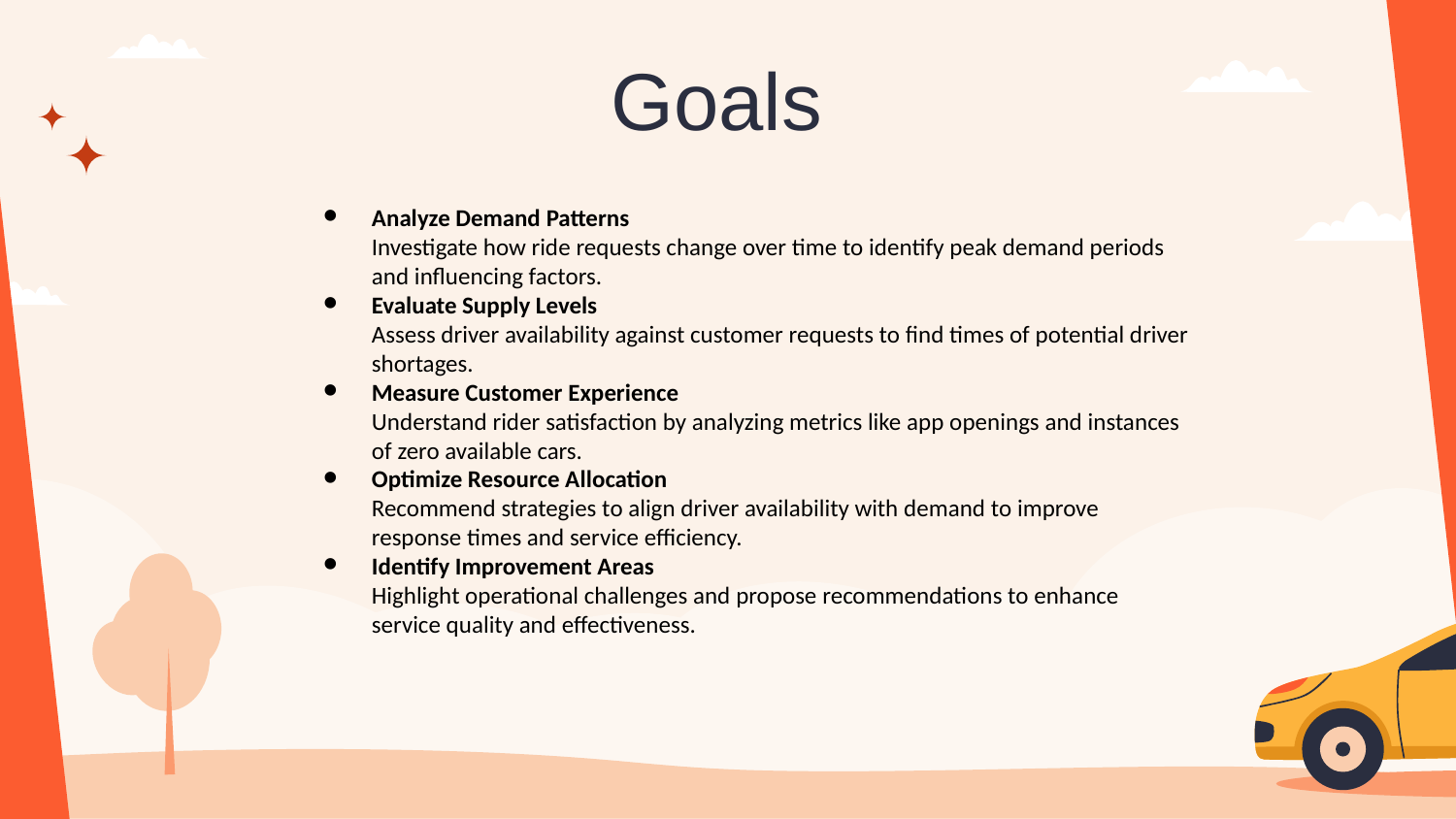

# Goals
Analyze Demand Patterns
Investigate how ride requests change over time to identify peak demand periods and influencing factors.
Evaluate Supply Levels
Assess driver availability against customer requests to find times of potential driver shortages.
Measure Customer Experience
Understand rider satisfaction by analyzing metrics like app openings and instances of zero available cars.
Optimize Resource Allocation
Recommend strategies to align driver availability with demand to improve response times and service efficiency.
Identify Improvement Areas
Highlight operational challenges and propose recommendations to enhance service quality and effectiveness.